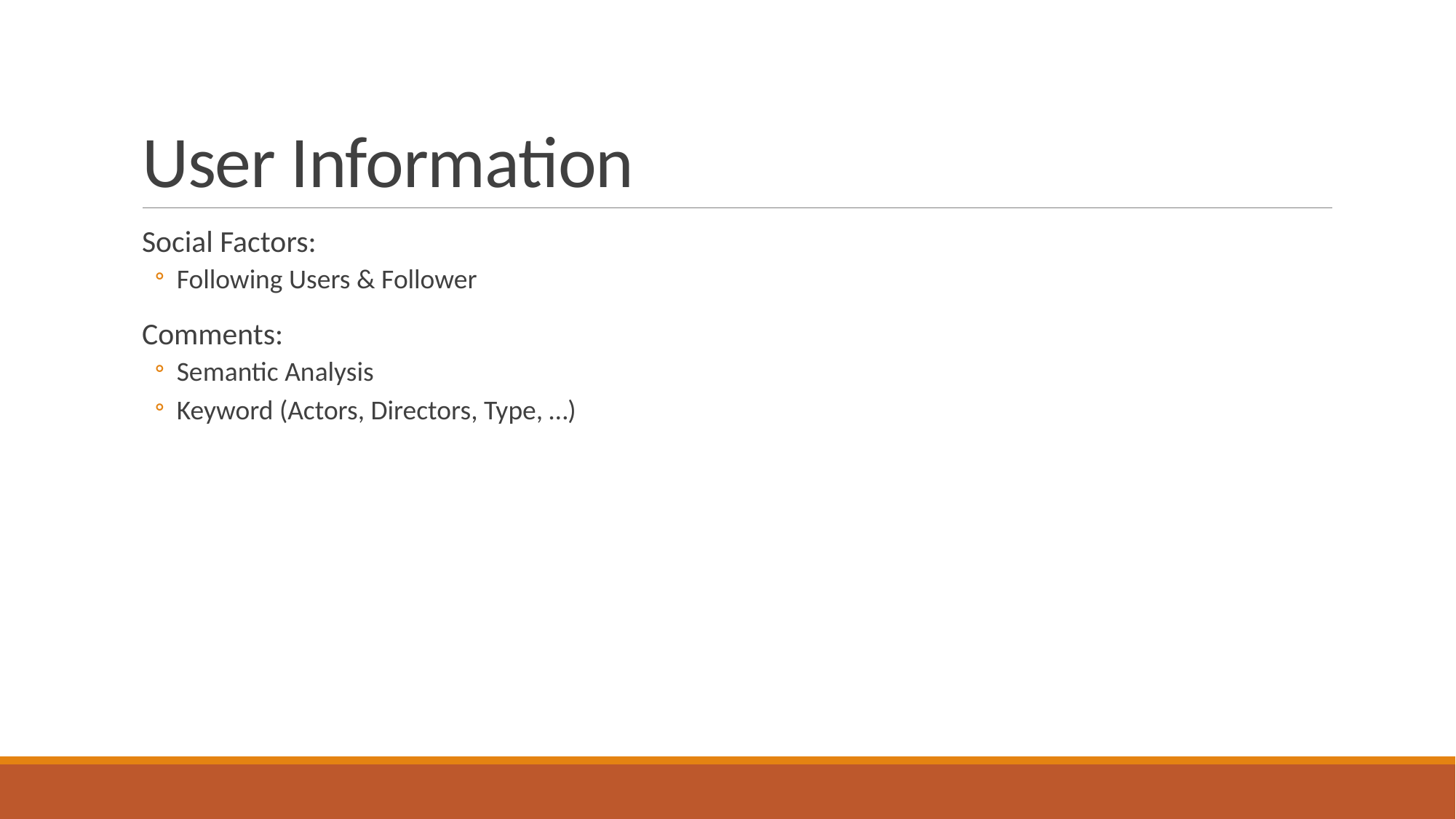

# User Information
Social Factors:
Following Users & Follower
Comments:
Semantic Analysis
Keyword (Actors, Directors, Type, …)